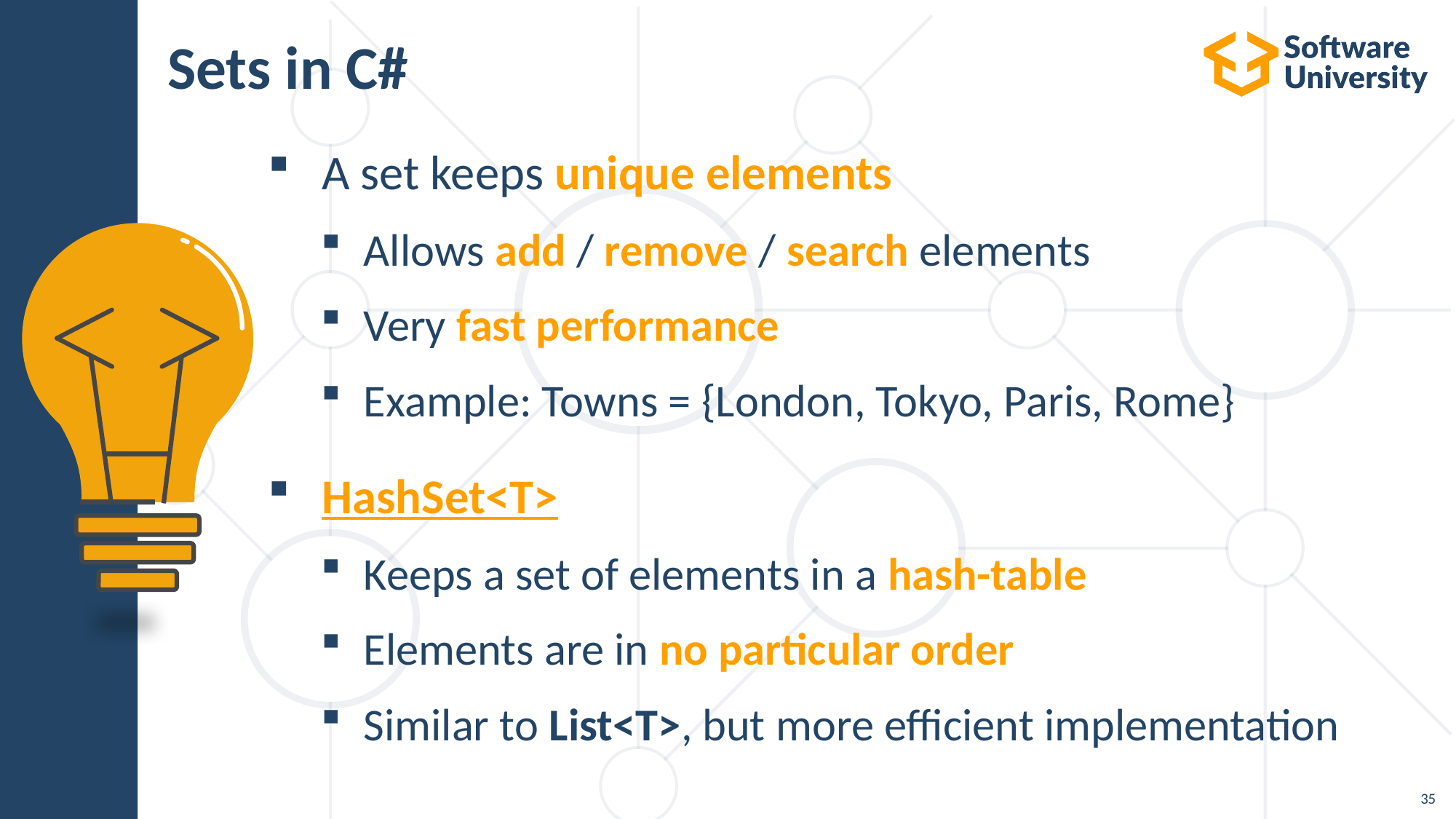

# Sets in C#
 A set keeps unique elements
Allows add / remove / search elements
Very fast performance
Example: Towns = {London, Tokyo, Paris, Rome}
 HashSet<T>
Keeps a set of elements in a hash-table
Elements are in no particular order
Similar to List<T>, but more efficient implementation
35